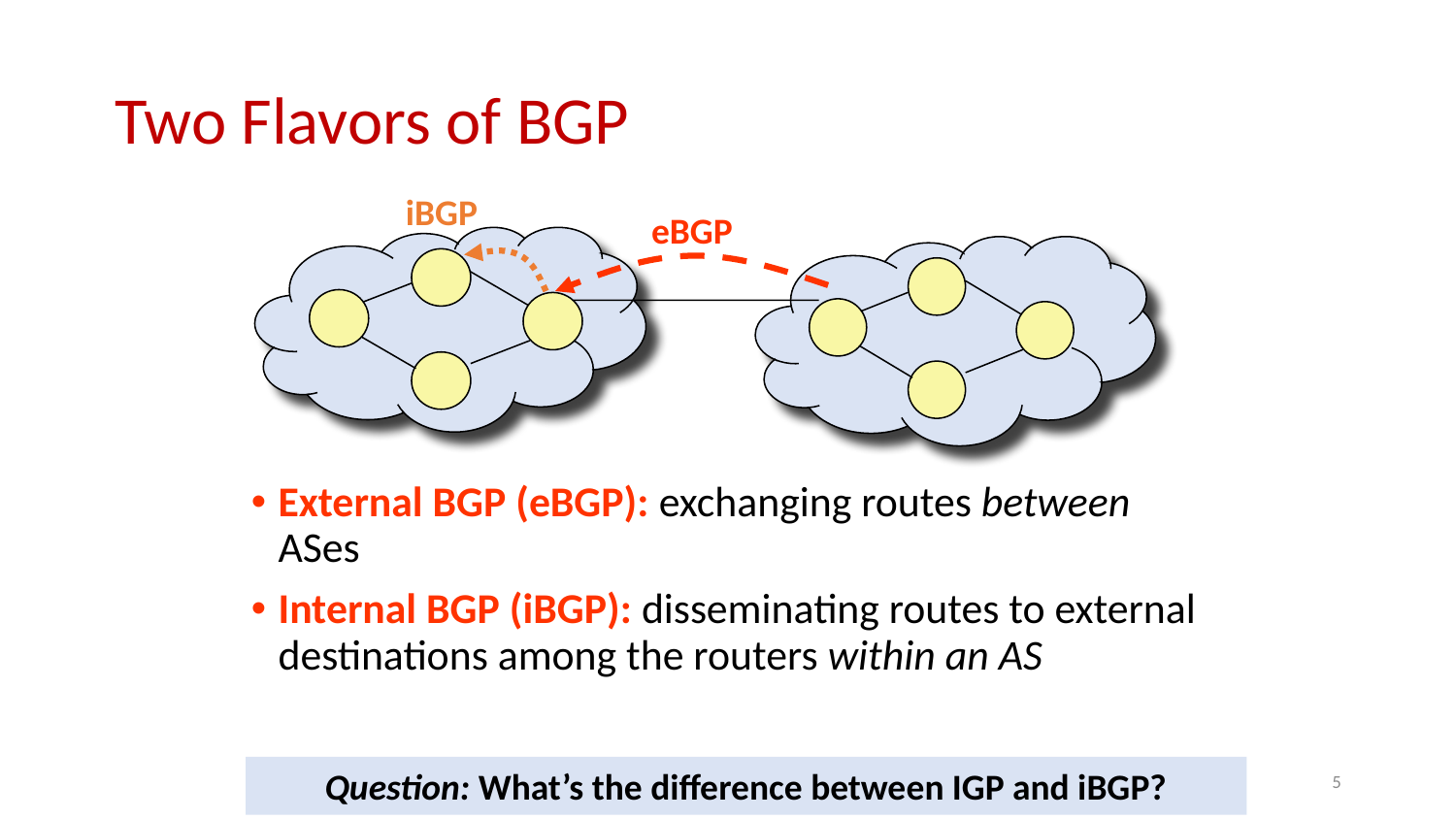

# Two Flavors of BGP
iBGP

eBGP

External BGP (eBGP): exchanging routes between ASes
Internal BGP (iBGP): disseminating routes to external destinations among the routers within an AS
Question: What’s the difference between IGP and iBGP?
5